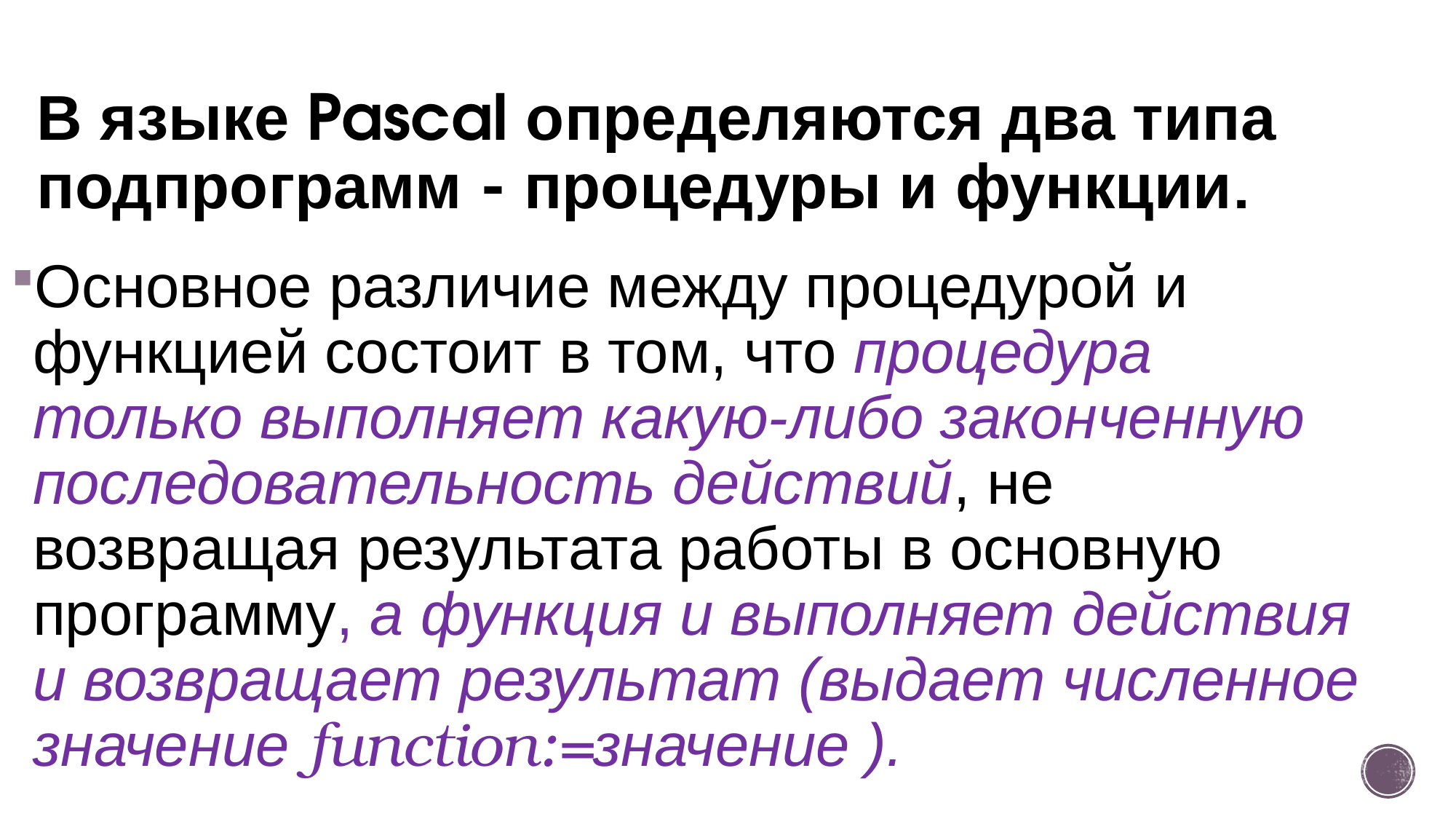

# В языке Pascal определяются два типа подпрограмм - процедуры и функции.
Основное различие между процедурой и функцией состоит в том, что процедура только выполняет какую-либо законченную последовательность действий, не возвращая результата работы в основную программу, а функция и выполняет действия и возвращает результат (выдает численное значение function:=значение ).